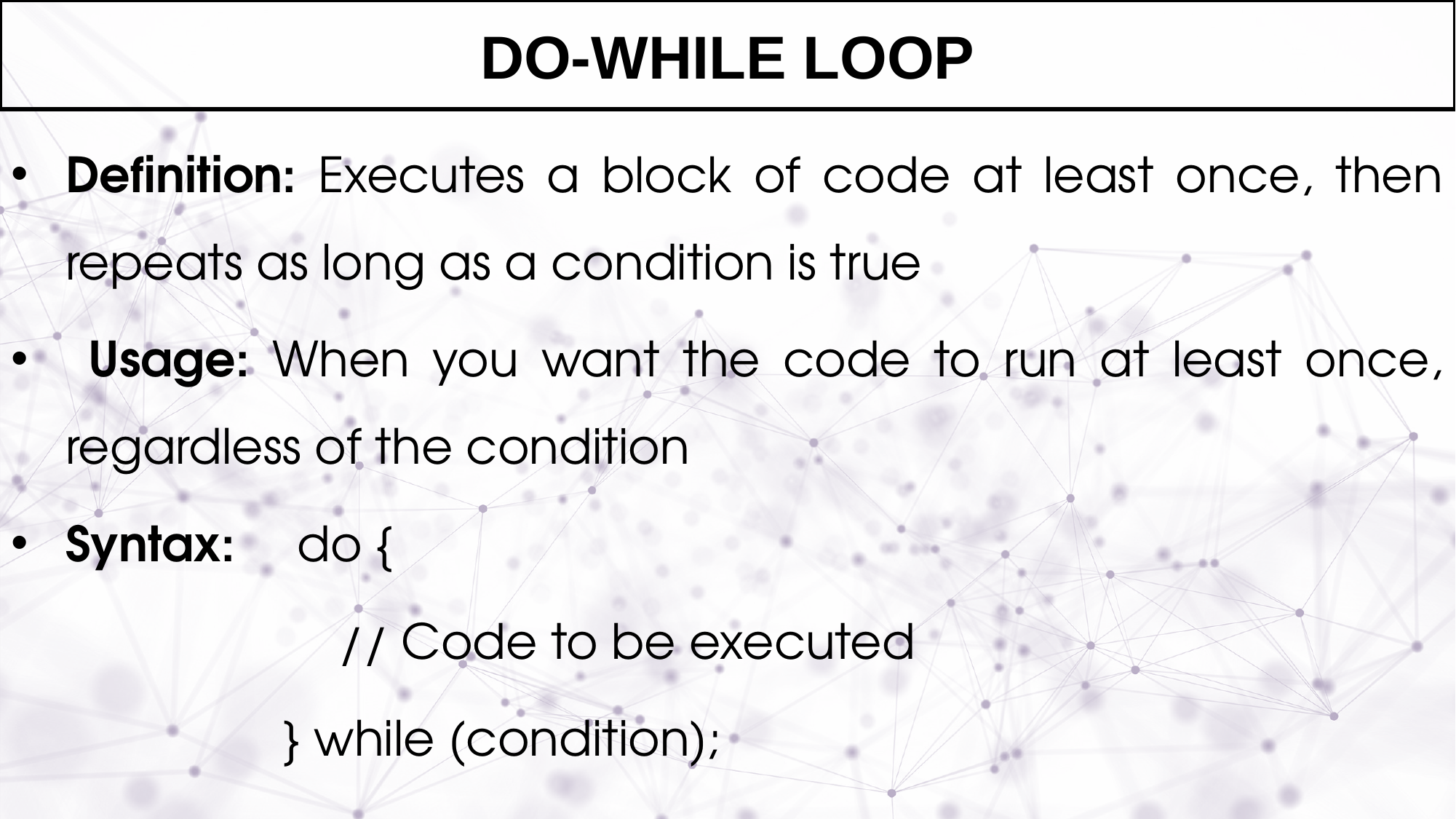

# DO-WHILE LOOP
Definition: Executes a block of code at least once, then repeats as long as a condition is true
 Usage: When you want the code to run at least once, regardless of the condition
Syntax:	 do {
     			// Code to be executed
		    } while (condition);